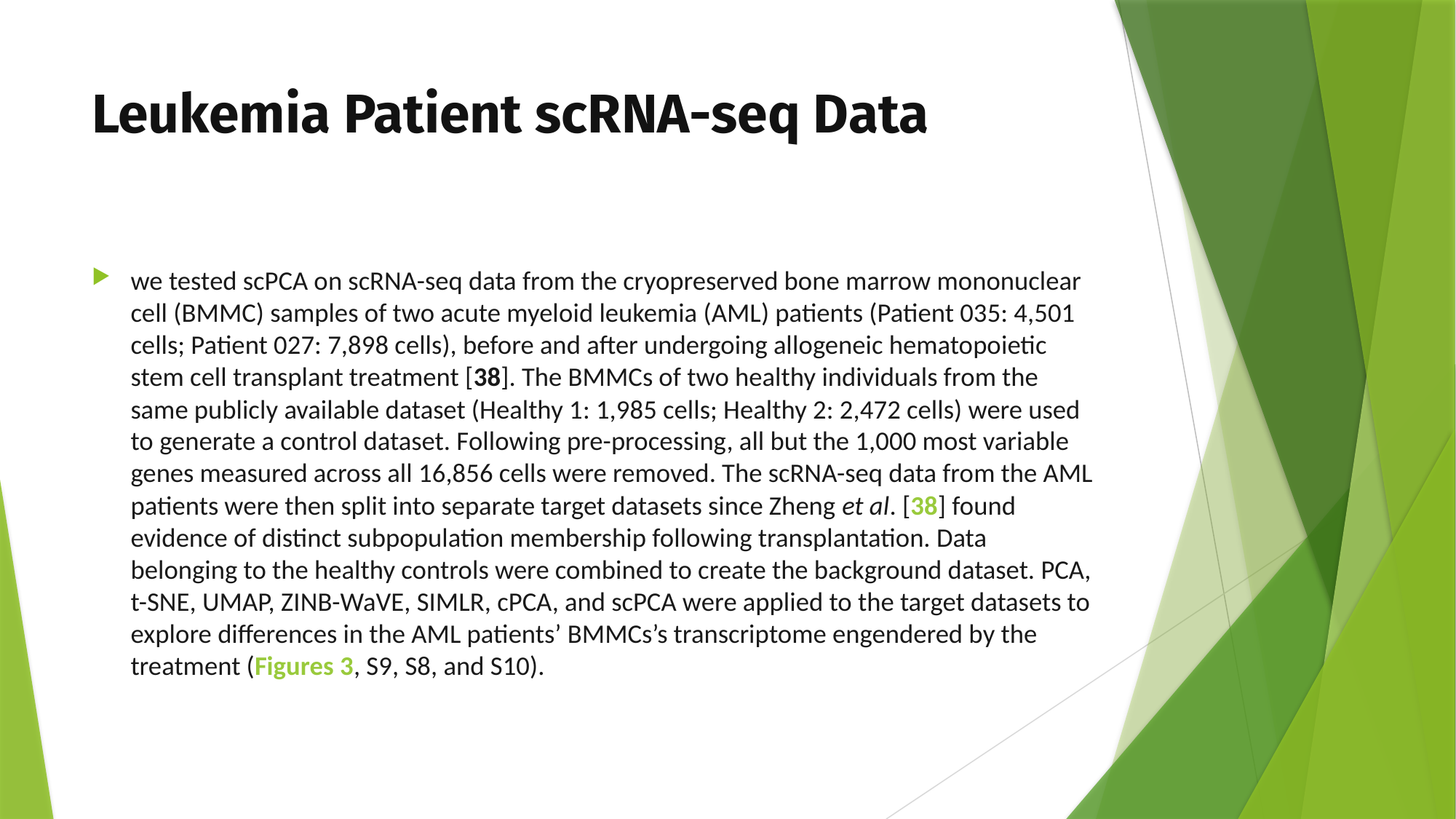

# Leukemia Patient scRNA-seq Data
we tested scPCA on scRNA-seq data from the cryopreserved bone marrow mononuclear cell (BMMC) samples of two acute myeloid leukemia (AML) patients (Patient 035: 4,501 cells; Patient 027: 7,898 cells), before and after undergoing allogeneic hematopoietic stem cell transplant treatment [38]. The BMMCs of two healthy individuals from the same publicly available dataset (Healthy 1: 1,985 cells; Healthy 2: 2,472 cells) were used to generate a control dataset. Following pre-processing, all but the 1,000 most variable genes measured across all 16,856 cells were removed. The scRNA-seq data from the AML patients were then split into separate target datasets since Zheng et al. [38] found evidence of distinct subpopulation membership following transplantation. Data belonging to the healthy controls were combined to create the background dataset. PCA, t-SNE, UMAP, ZINB-WaVE, SIMLR, cPCA, and scPCA were applied to the target datasets to explore differences in the AML patients’ BMMCs’s transcriptome engendered by the treatment (Figures 3, S9, S8, and S10).